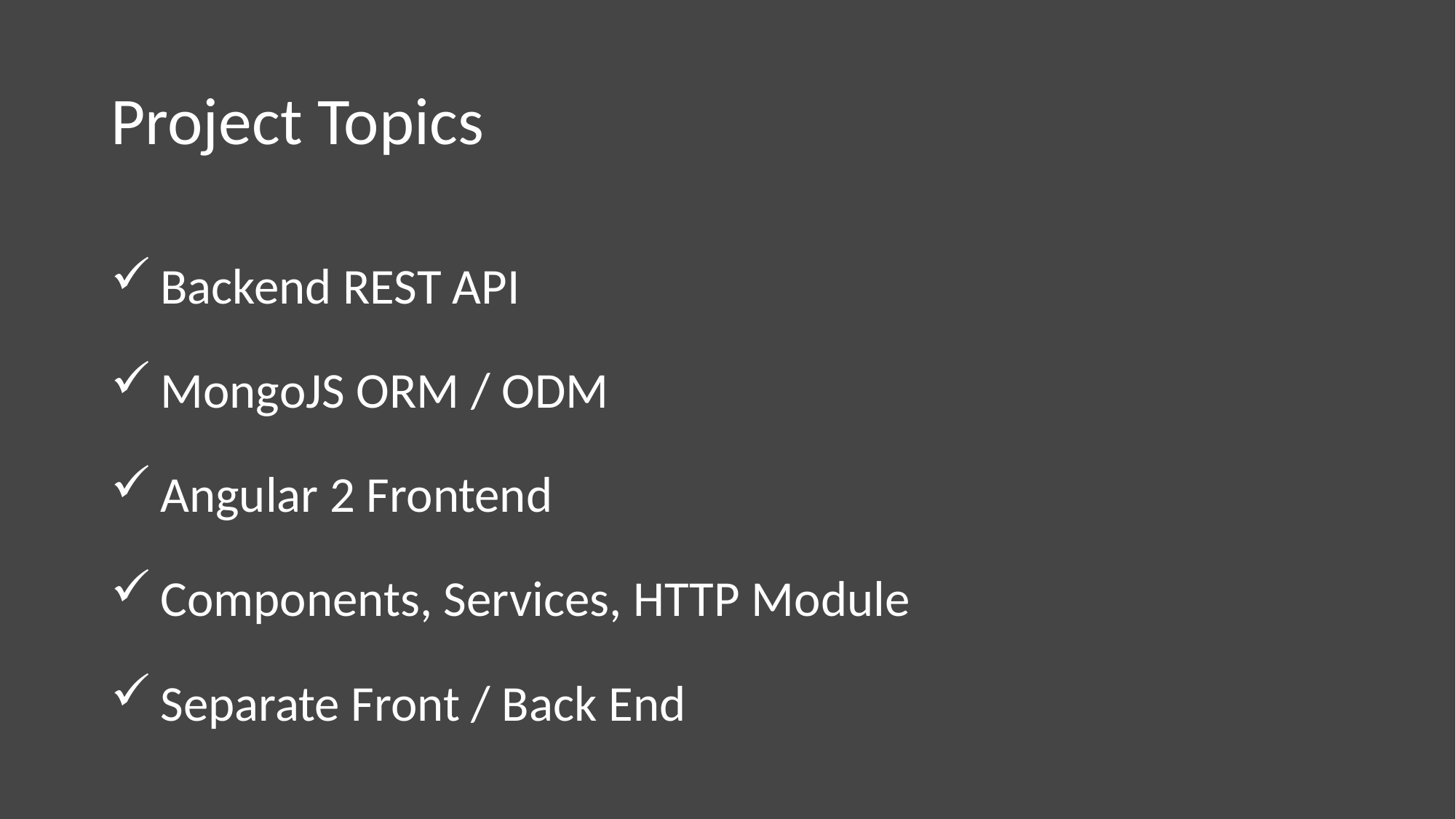

# Project Topics
 Backend REST API
 MongoJS ORM / ODM
 Angular 2 Frontend
 Components, Services, HTTP Module
 Separate Front / Back End